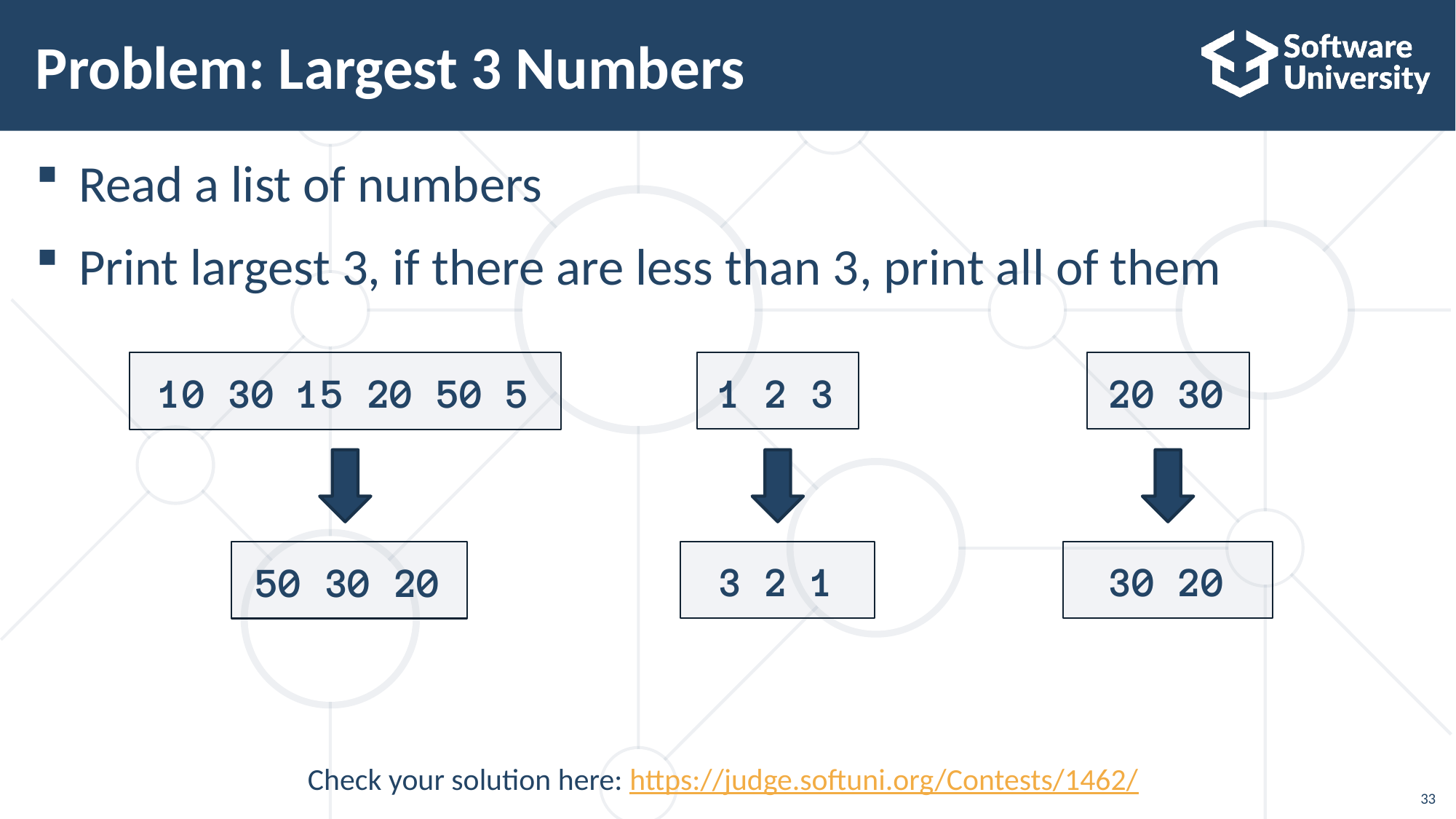

# Problem: Largest 3 Numbers
Read a list of numbers
Print largest 3, if there are less than 3, print all of them
20 30
1 2 3
10 30 15 20 50 5

3 2 1
30 20
50 30 20
Check your solution here: https://judge.softuni.org/Contests/1462/
33